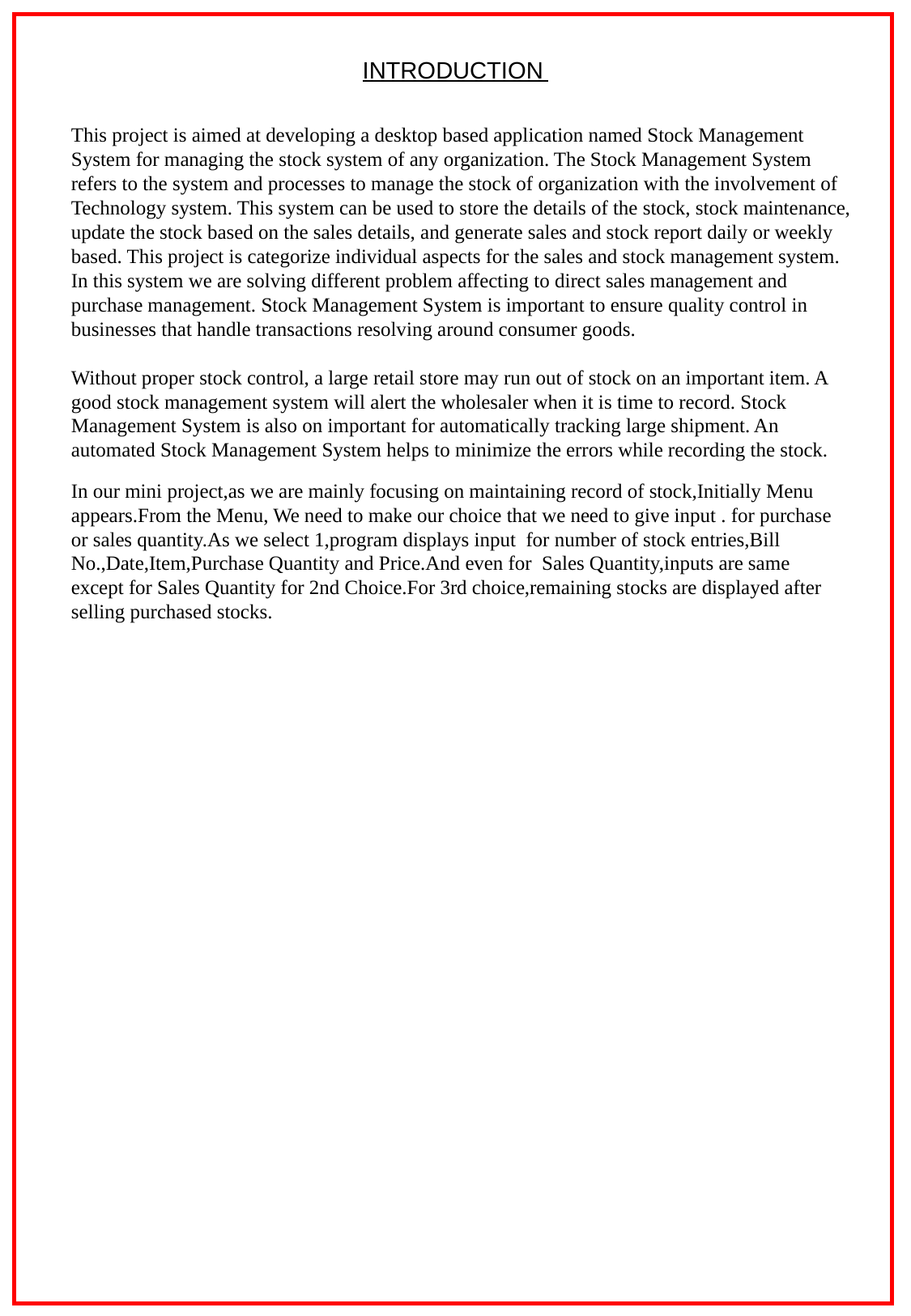

INTRODUCTION
This project is aimed at developing a desktop based application named Stock Management System for managing the stock system of any organization. The Stock Management System  refers to the system and processes to manage the stock of organization with the involvement of Technology system. This system can be used to store the details of the stock, stock maintenance, update the stock based on the sales details, and generate sales and stock report daily or weekly based. This project is categorize individual aspects for the sales and stock management system.
In this system we are solving different problem affecting to direct sales management and
purchase management. Stock Management System is important to ensure quality control in businesses that handle transactions resolving around consumer goods.

Without proper stock control, a large retail store may run out of stock on an important item. A good stock management system will alert the wholesaler when it is time to record. Stock Management System is also on important for automatically tracking large shipment. An automated Stock Management System helps to minimize the errors while recording the stock.
In our mini project,as we are mainly focusing on maintaining record of stock,Initially Menu appears.From the Menu, We need to make our choice that we need to give input . for purchase or sales quantity.As we select 1,program displays input  for number of stock entries,Bill No.,Date,Item,Purchase Quantity and Price.And even for  Sales Quantity,inputs are same except for Sales Quantity for 2nd Choice.For 3rd choice,remaining stocks are displayed after selling purchased stocks.